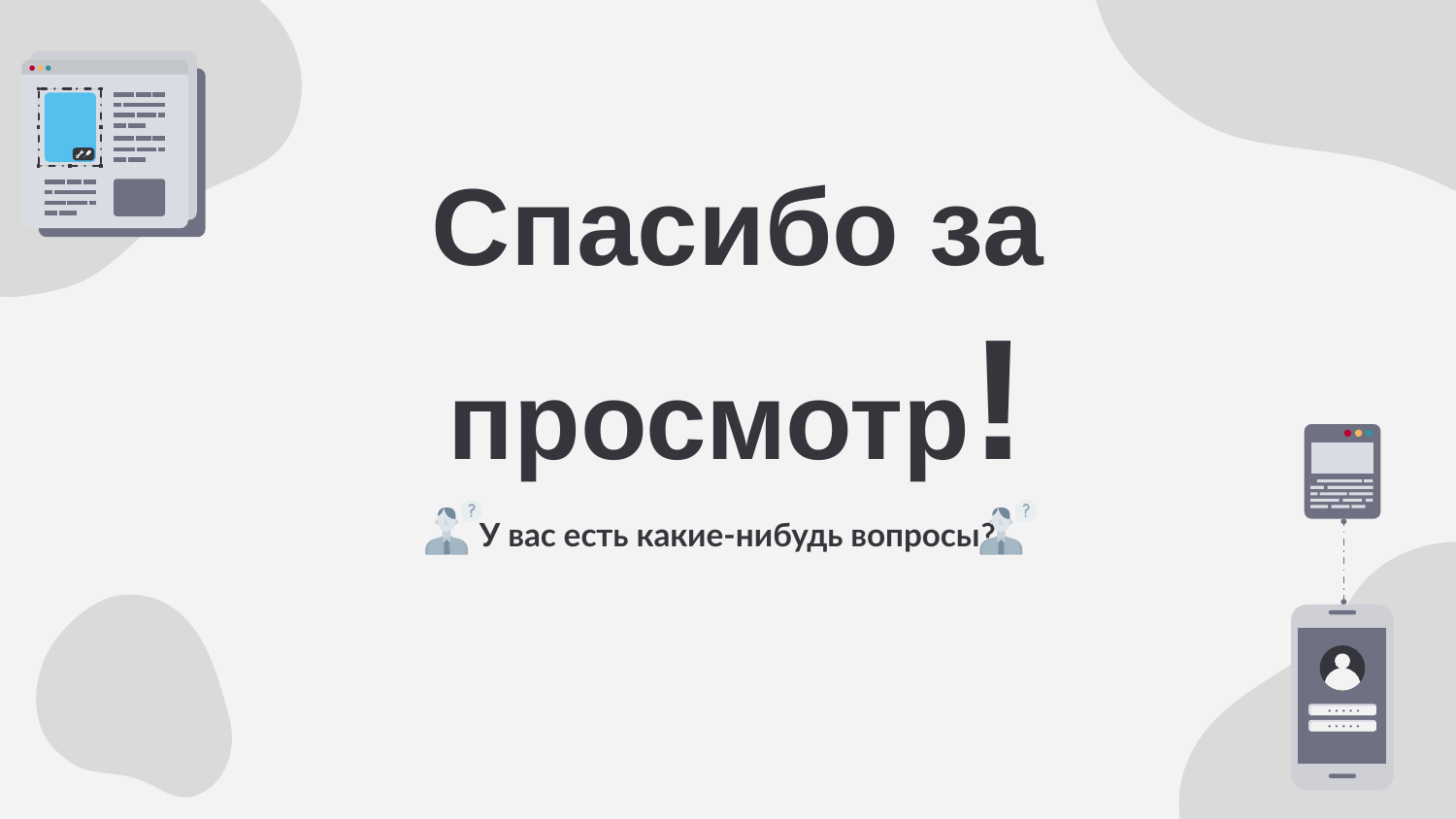

# Спасибо за просмотр!

У вас есть какие-нибудь вопросы?